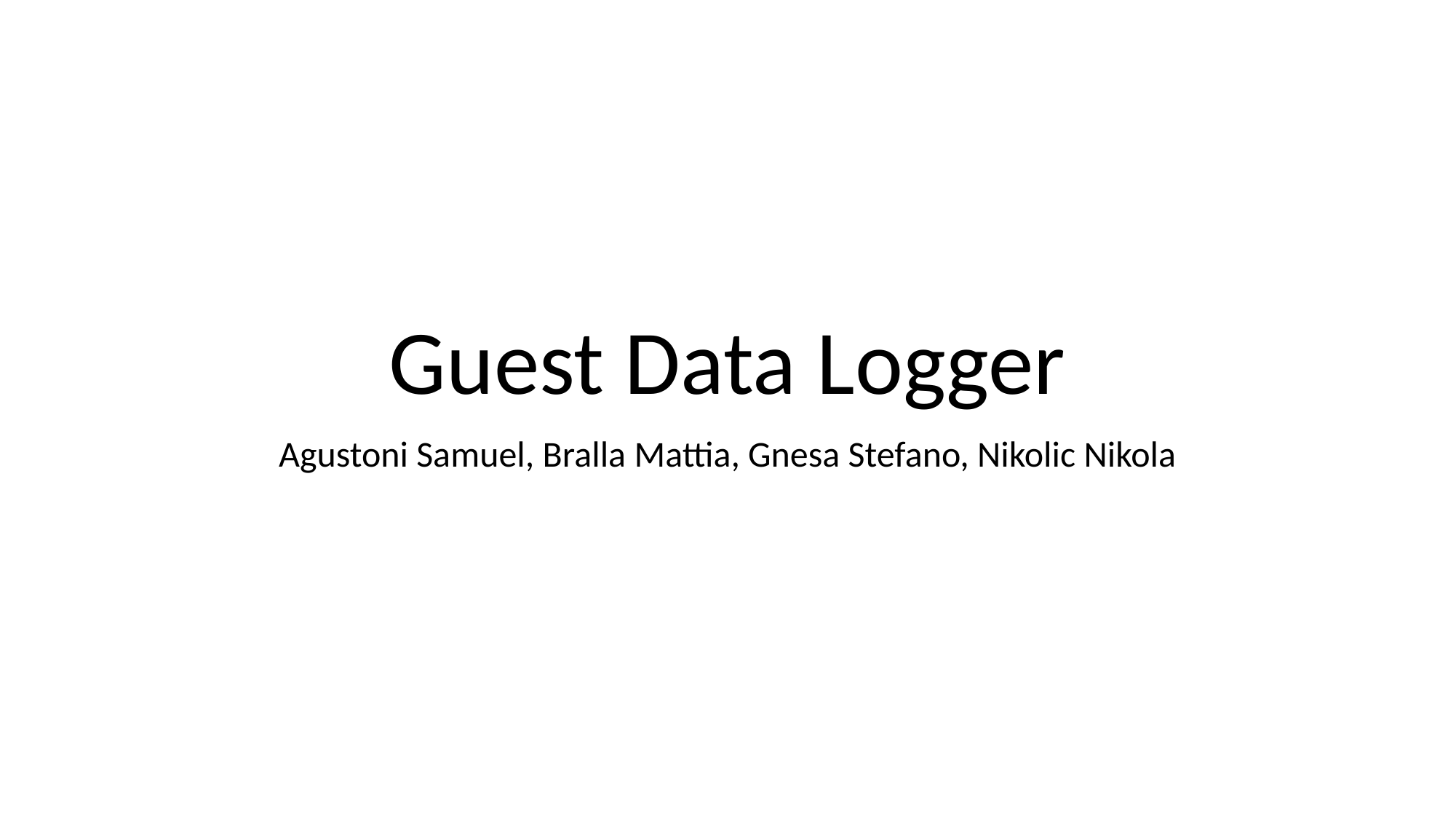

# Guest Data Logger
Agustoni Samuel, Bralla Mattia, Gnesa Stefano, Nikolic Nikola